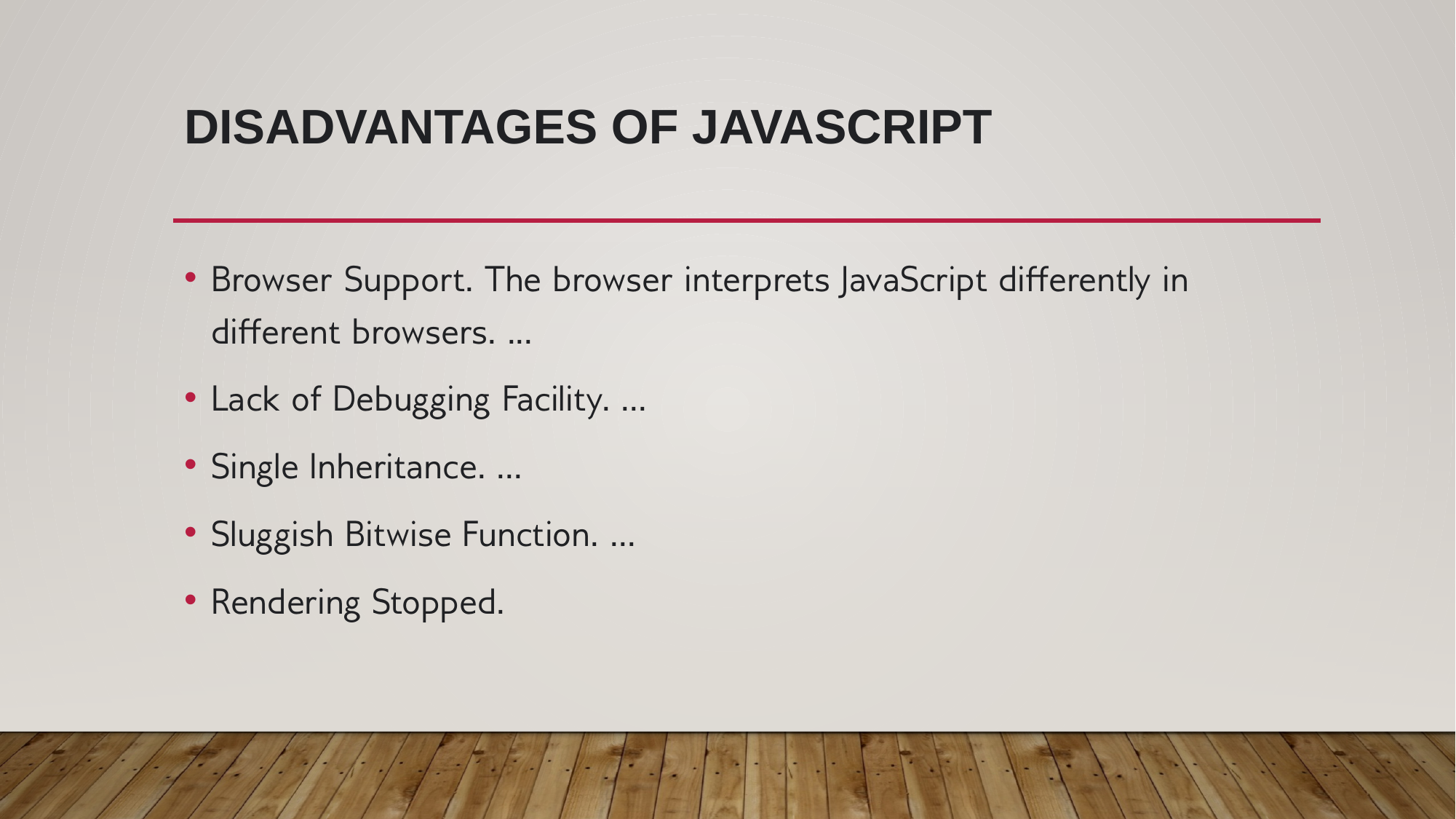

# Disadvantages of JavaScript
Browser Support. The browser interprets JavaScript differently in different browsers. ...
Lack of Debugging Facility. ...
Single Inheritance. ...
Sluggish Bitwise Function. ...
Rendering Stopped.